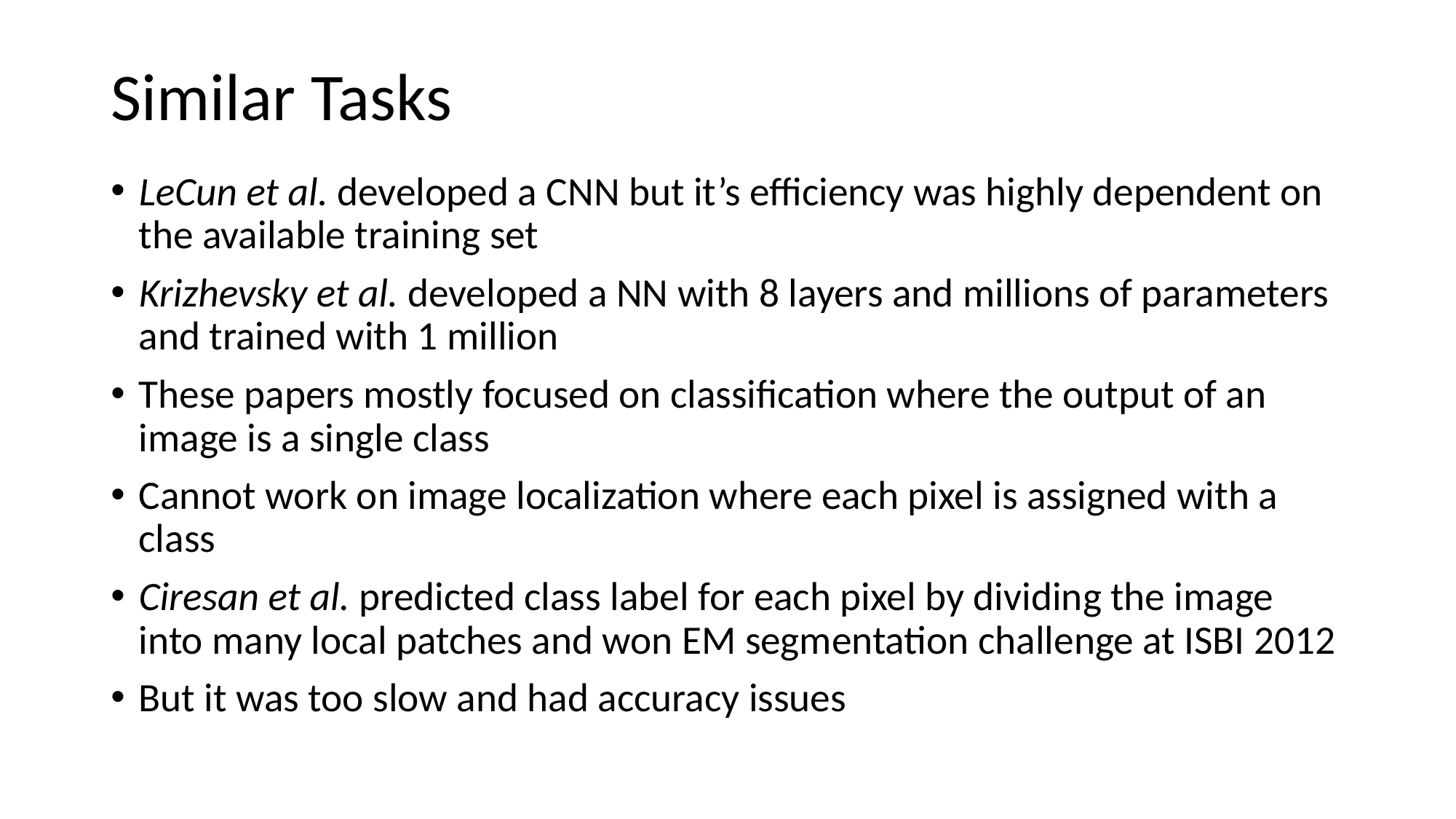

# Similar Tasks
LeCun et al. developed a CNN but it’s efficiency was highly dependent on the available training set
Krizhevsky et al. developed a NN with 8 layers and millions of parameters and trained with 1 million
These papers mostly focused on classification where the output of an image is a single class
Cannot work on image localization where each pixel is assigned with a class
Ciresan et al. predicted class label for each pixel by dividing the image into many local patches and won EM segmentation challenge at ISBI 2012
But it was too slow and had accuracy issues